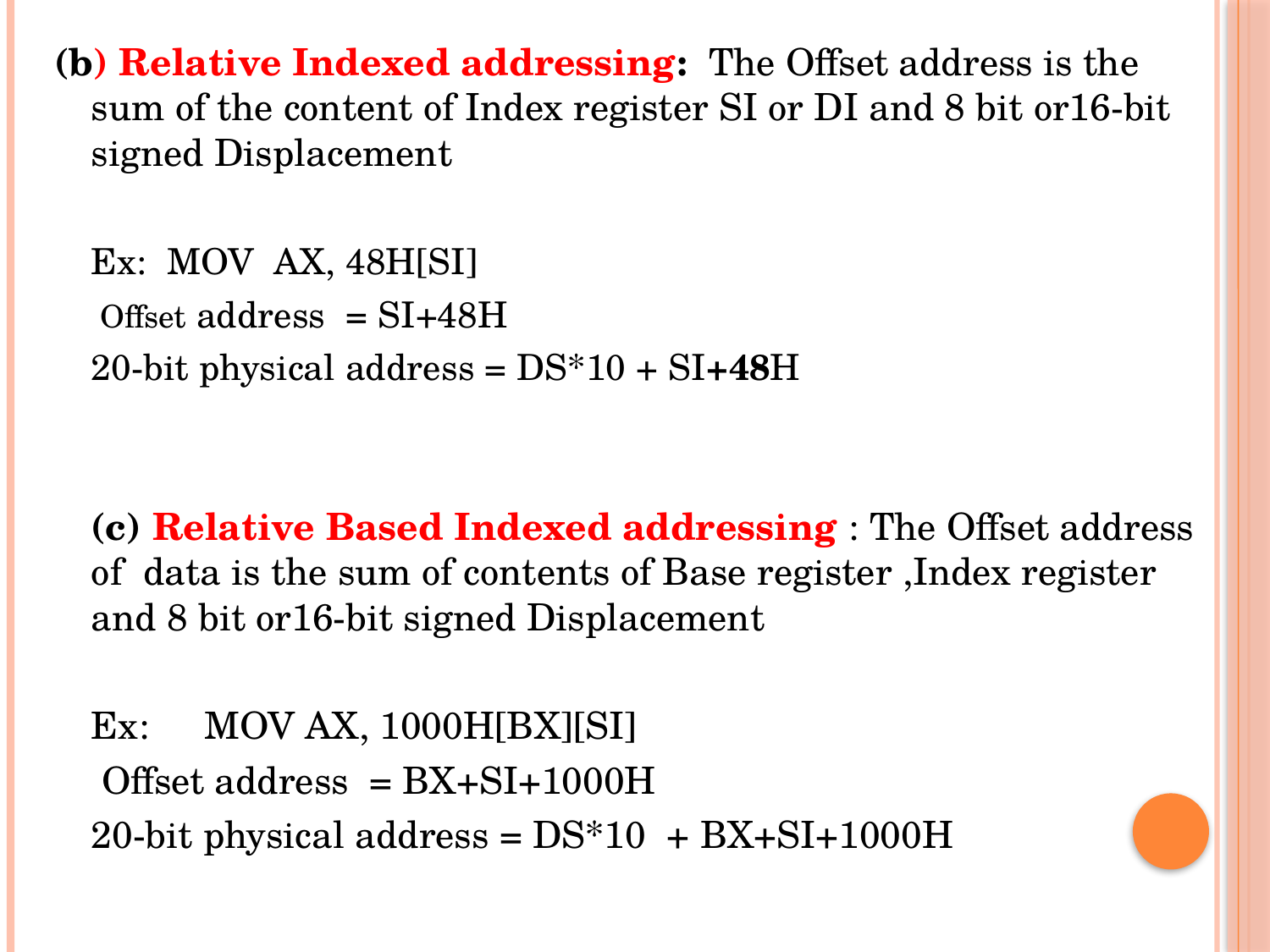

(b) Relative Indexed addressing:  The Offset address is the sum of the content of Index register SI or DI and 8 bit or16-bit signed Displacement

		Ex:  MOV  AX, 48H[SI]
			 Offset address  = SI+48H
			20-bit physical address = DS*10 + SI+48H

	(c) Relative Based Indexed addressing : The Offset address of  data is the sum of contents of Base register ,Index register  and 8 bit or16-bit signed Displacement

		Ex:   	MOV AX, 1000H[BX][SI]
			 Offset address  = BX+SI+1000H
			20-bit physical address = DS*10  + BX+SI+1000H